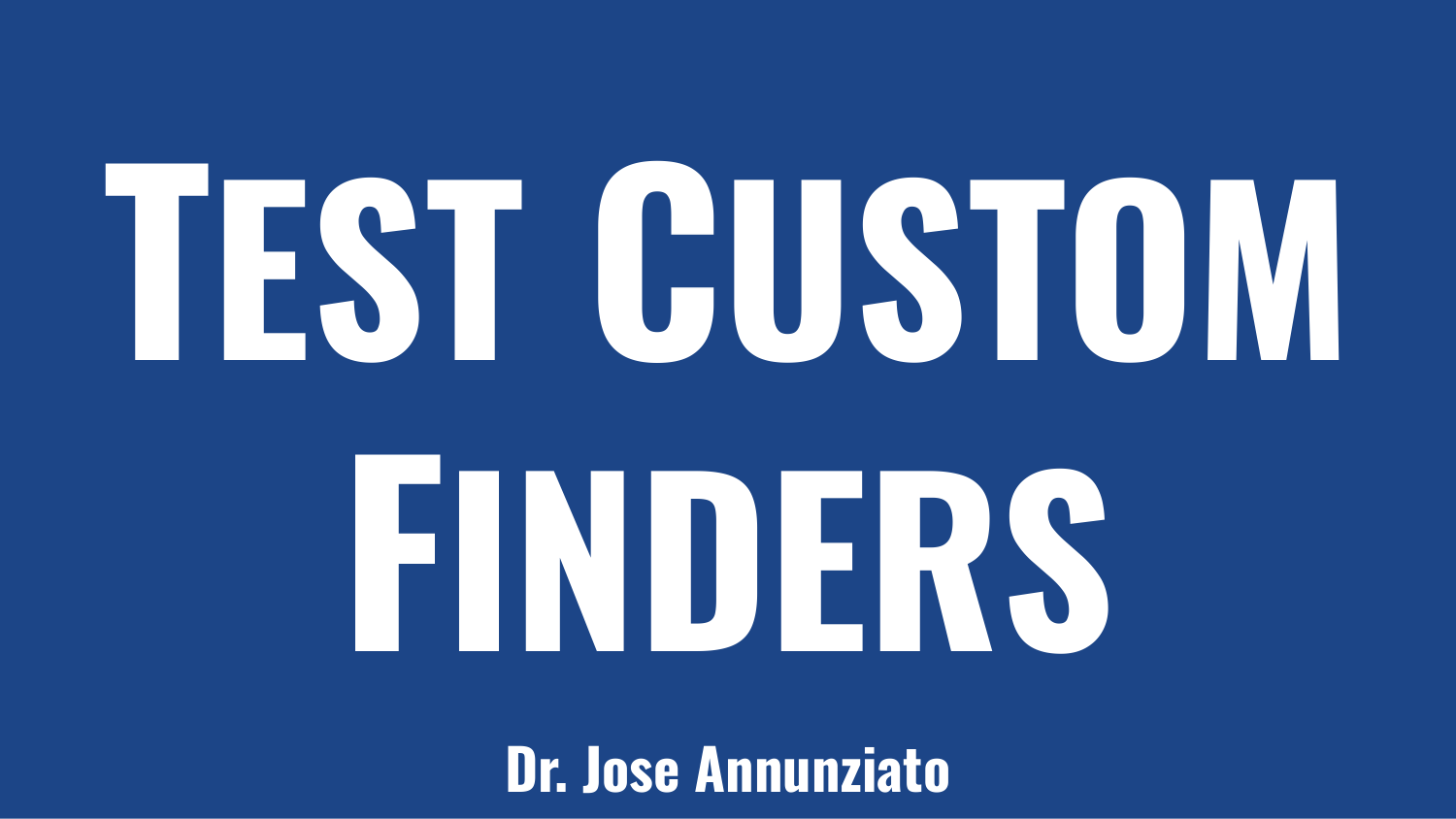

# TEST CUSTOM FINDERS
Dr. Jose Annunziato